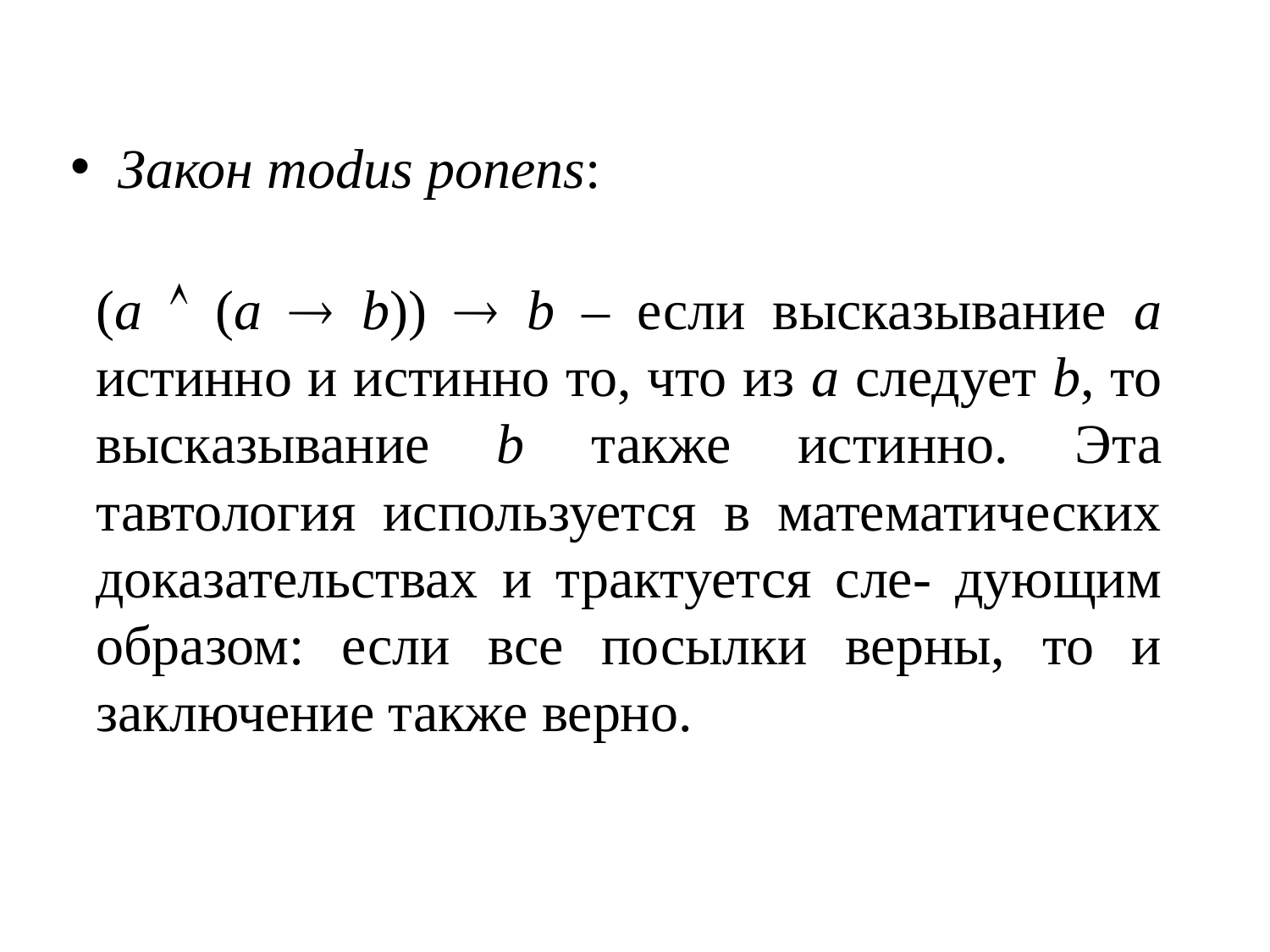

Закон тodus ponens:
(a ∧ (a → b)) → b – если высказывание а истинно и истинно то, что из а следует b, то высказывание b также истинно. Эта тавтология используется в математических доказательствах и трактуется сле- дующим образом: если все посылки верны, то и заключение также верно.